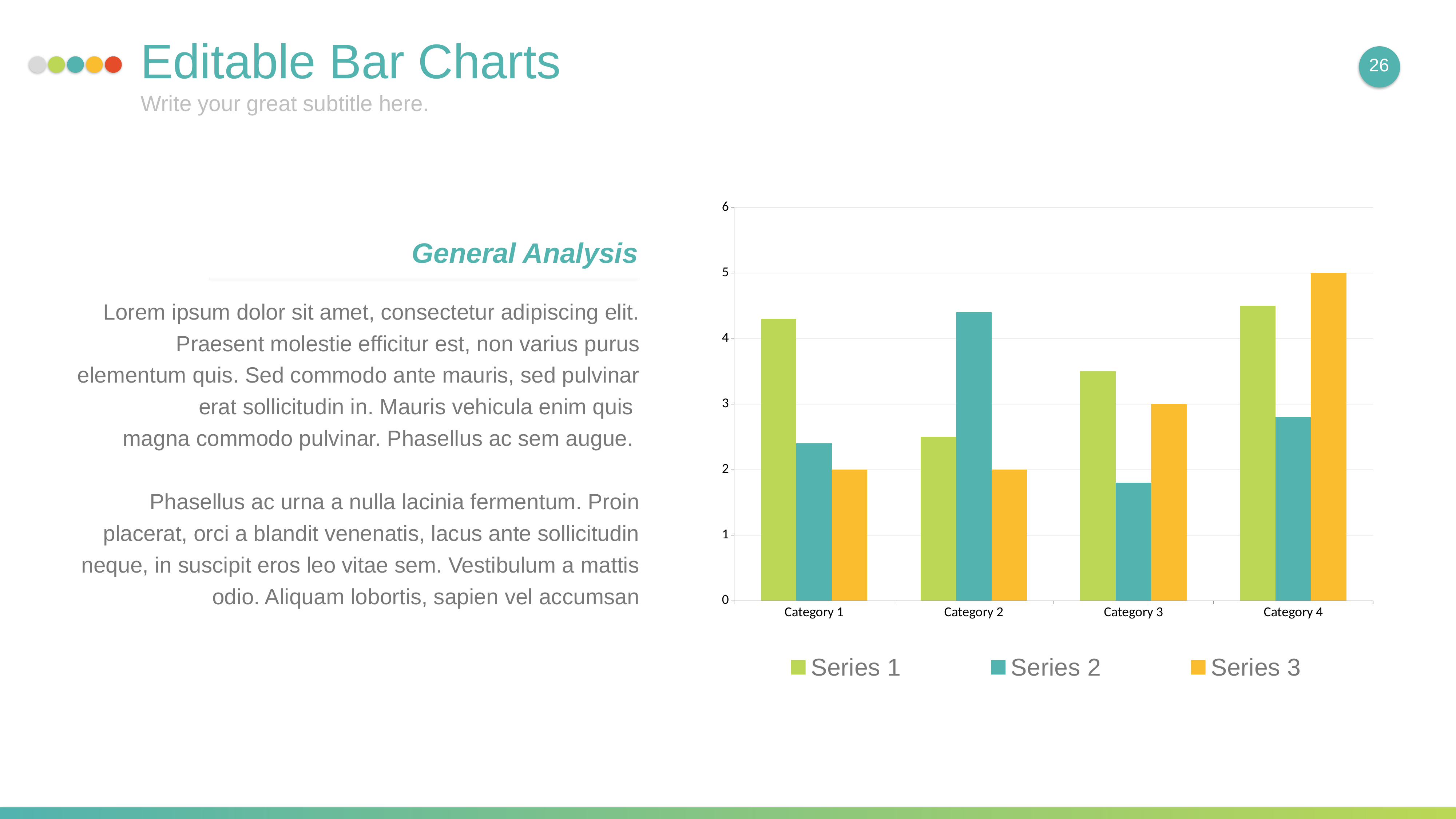

Editable Bar Charts
26
Write your great subtitle here.

### Chart

| Category | Series 1 | Series 2 | Series 3 |
|---|---|---|---|
| Category 1 | 4.3 | 2.4 | 2.0 |
| Category 2 | 2.5 | 4.4 | 2.0 |
| Category 3 | 3.5 | 1.8 | 3.0 |
| Category 4 | 4.5 | 2.8 | 5.0 |
General Analysis
Lorem ipsum dolor sit amet, consectetur adipiscing elit. Praesent molestie efficitur est, non varius purus elementum quis. Sed commodo ante mauris, sed pulvinar erat sollicitudin in. Mauris vehicula enim quis
magna commodo pulvinar. Phasellus ac sem augue.

Phasellus ac urna a nulla lacinia fermentum. Proin placerat, orci a blandit venenatis, lacus ante sollicitudin neque, in suscipit eros leo vitae sem. Vestibulum a mattis odio. Aliquam lobortis, sapien vel accumsan